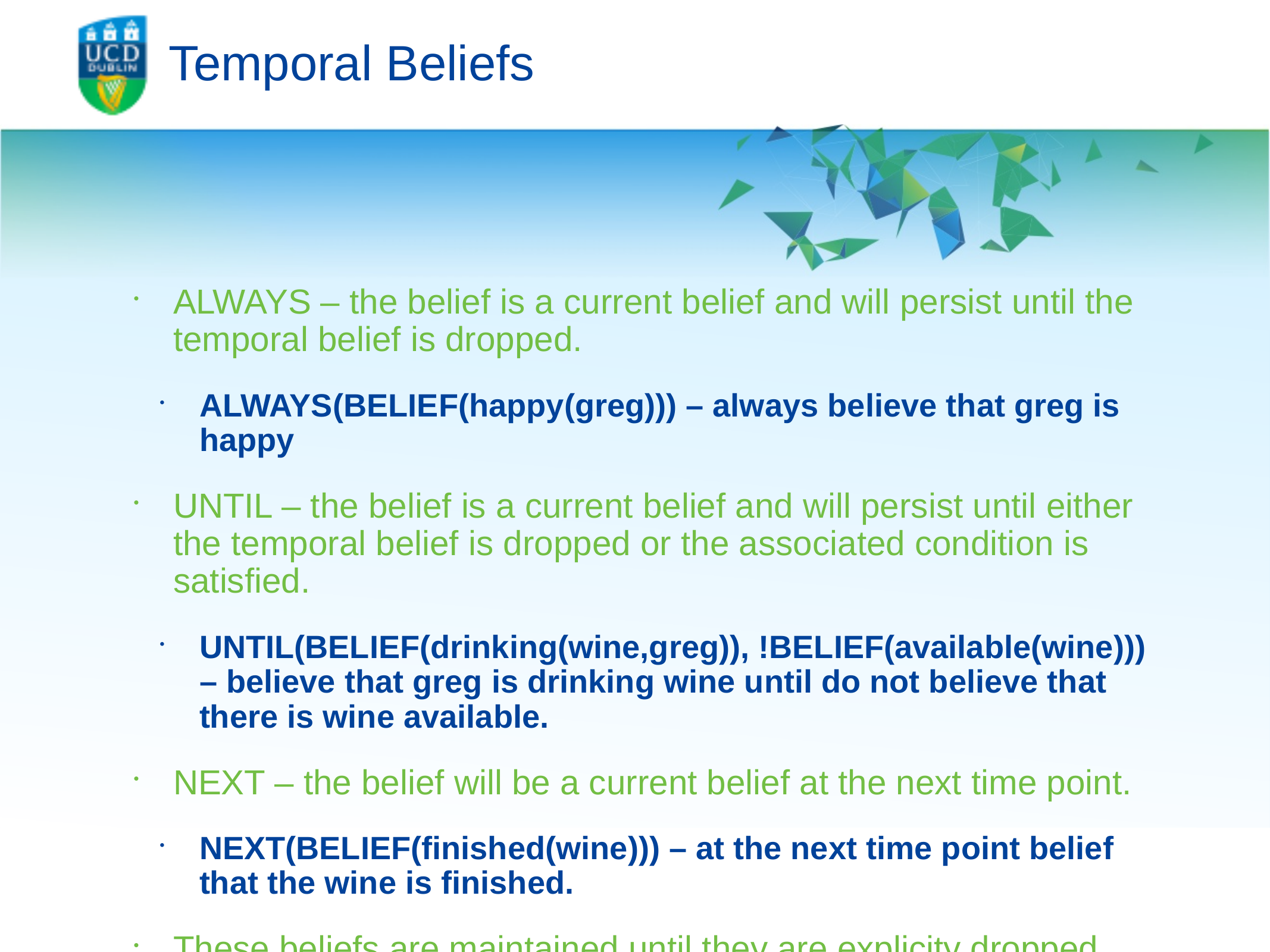

# Temporal Beliefs
ALWAYS – the belief is a current belief and will persist until the temporal belief is dropped.
ALWAYS(BELIEF(happy(greg))) – always believe that greg is happy
UNTIL – the belief is a current belief and will persist until either the temporal belief is dropped or the associated condition is satisfied.
UNTIL(BELIEF(drinking(wine,greg)), !BELIEF(available(wine))) – believe that greg is drinking wine until do not believe that there is wine available.
NEXT – the belief will be a current belief at the next time point.
NEXT(BELIEF(finished(wine))) – at the next time point belief that the wine is finished.
These beliefs are maintained until they are explicity dropped.